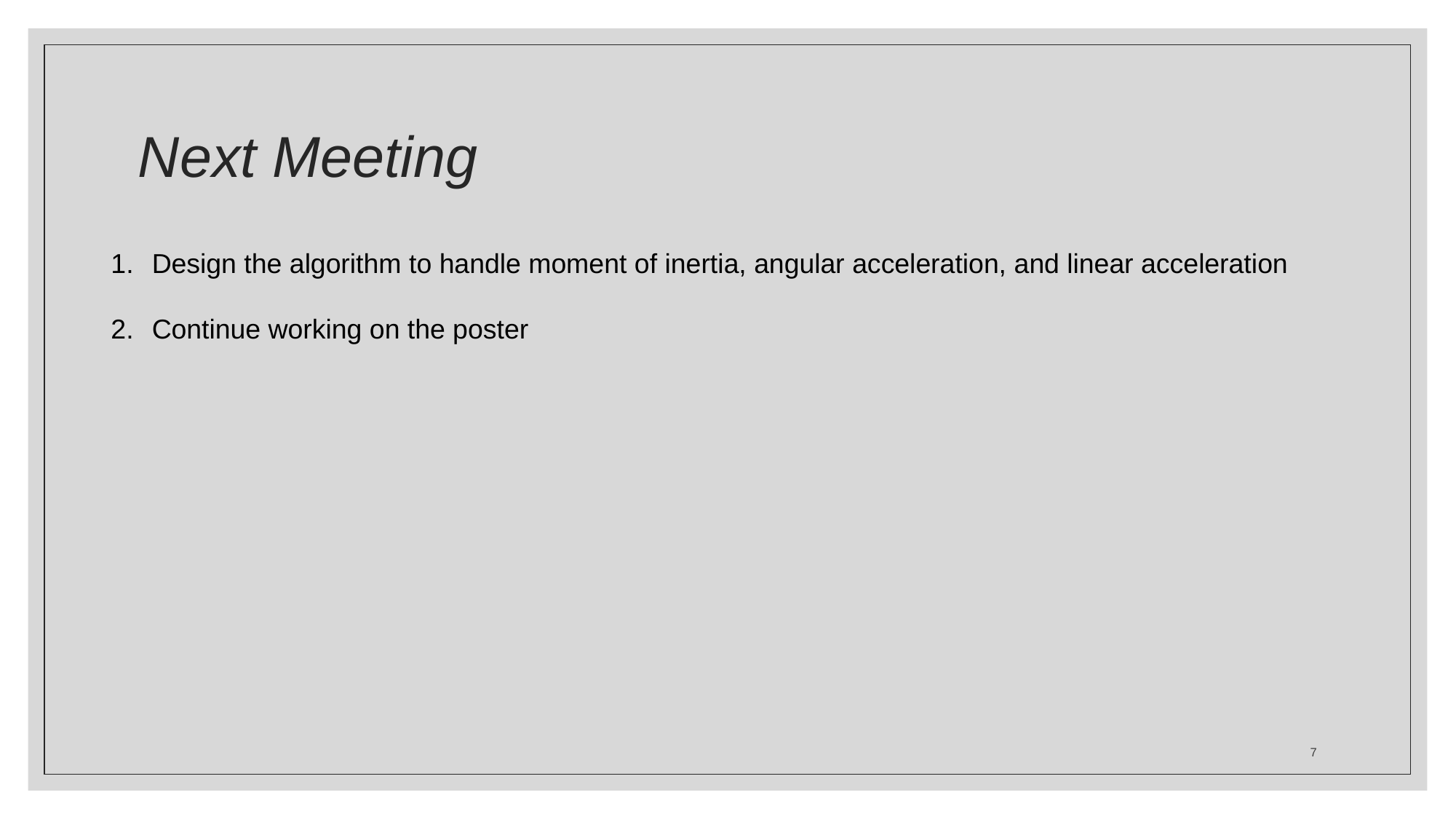

# Next Meeting
Design the algorithm to handle moment of inertia, angular acceleration, and linear acceleration

Continue working on the poster
7